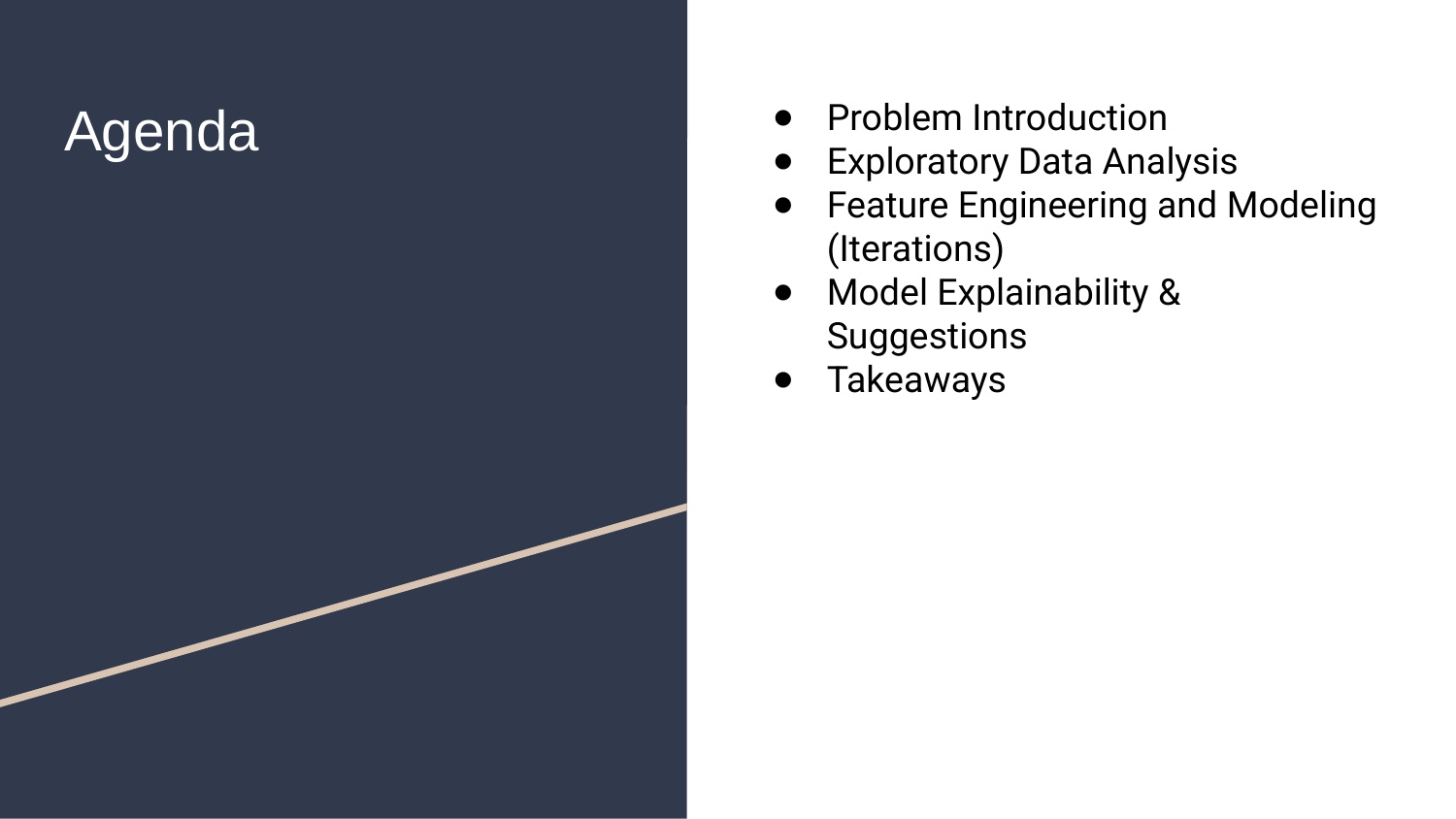

# Agenda
Problem Introduction
Exploratory Data Analysis
Feature Engineering and Modeling (Iterations)
Model Explainability & Suggestions
Takeaways